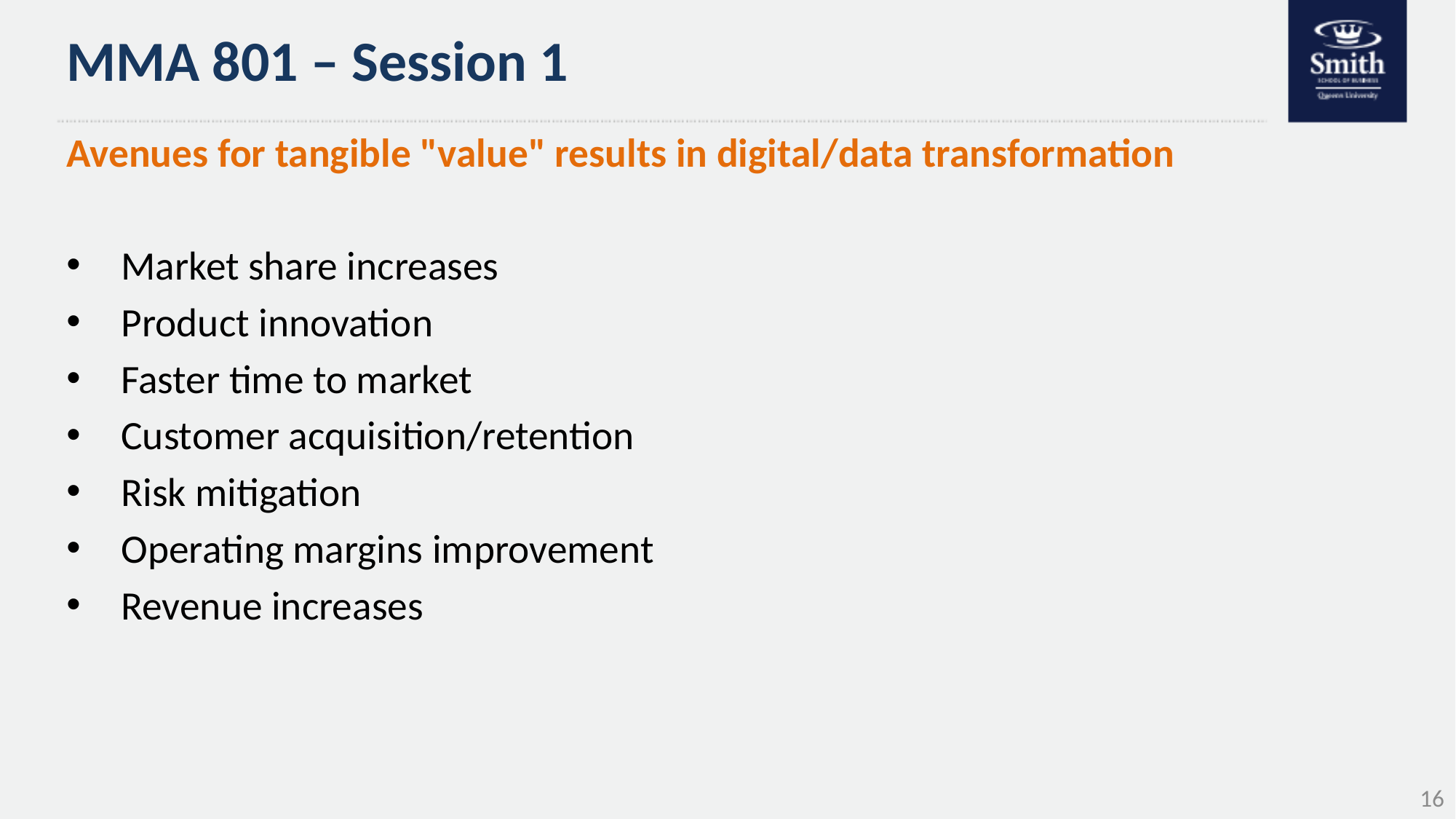

# MMA 801 – Session 1
Avenues for tangible "value" results in digital/data transformation

Market share increases
Product innovation
Faster time to market
Customer acquisition/retention
Risk mitigation
Operating margins improvement
Revenue increases
16